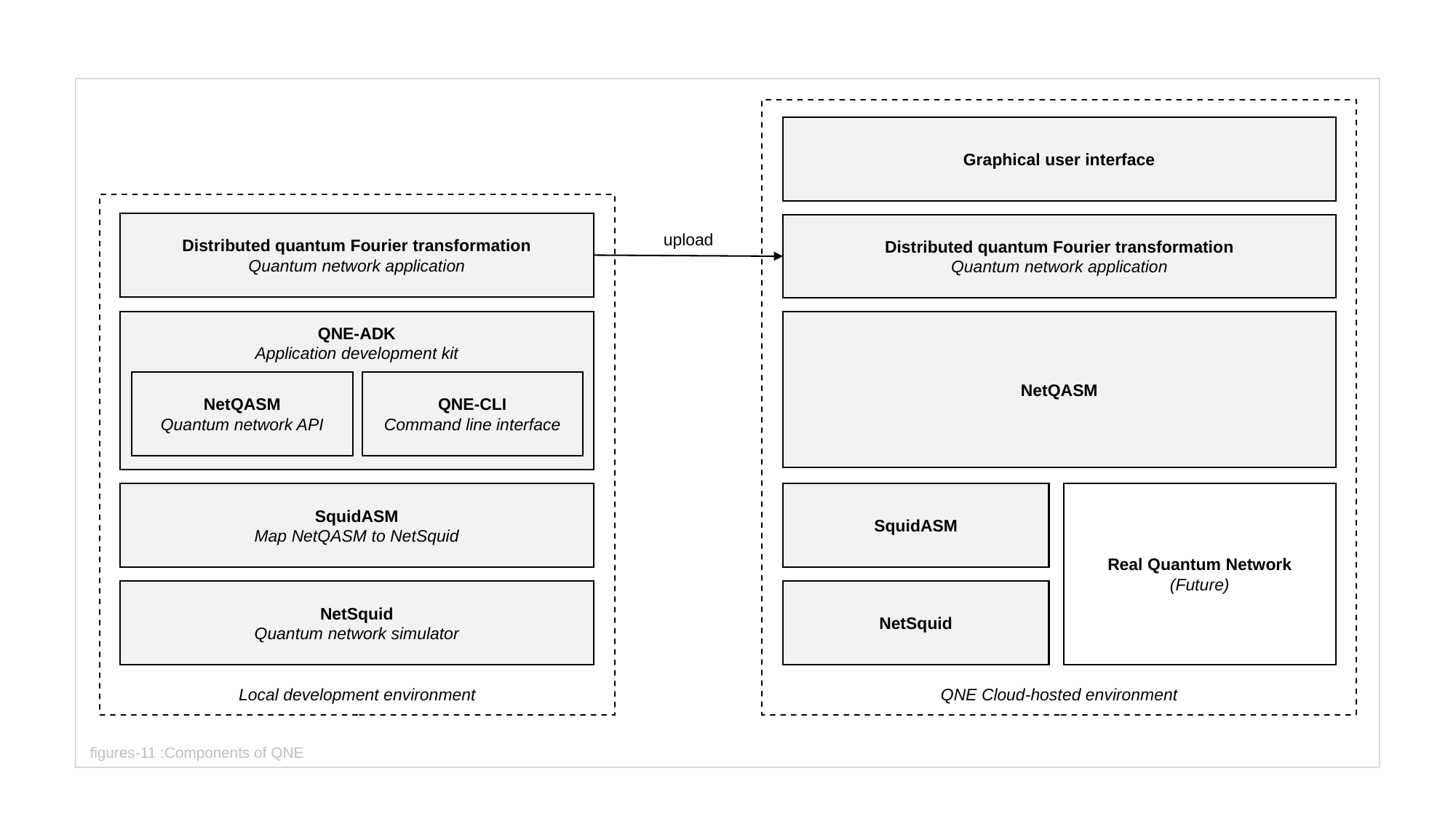

QNE Cloud-hosted environment
Graphical user interface
Local development environment
Distributed quantum Fourier transformation
Quantum network application
Distributed quantum Fourier transformation
Quantum network application
upload
QNE-ADK
Application development kit
NetQASM
NetQASM
Quantum network API
QNE-CLI
Command line interface
SquidASM
Real Quantum Network
(Future)
SquidASM
Map NetQASM to NetSquid
NetSquid
NetSquid
Quantum network simulator
figures-11 :Components of QNE